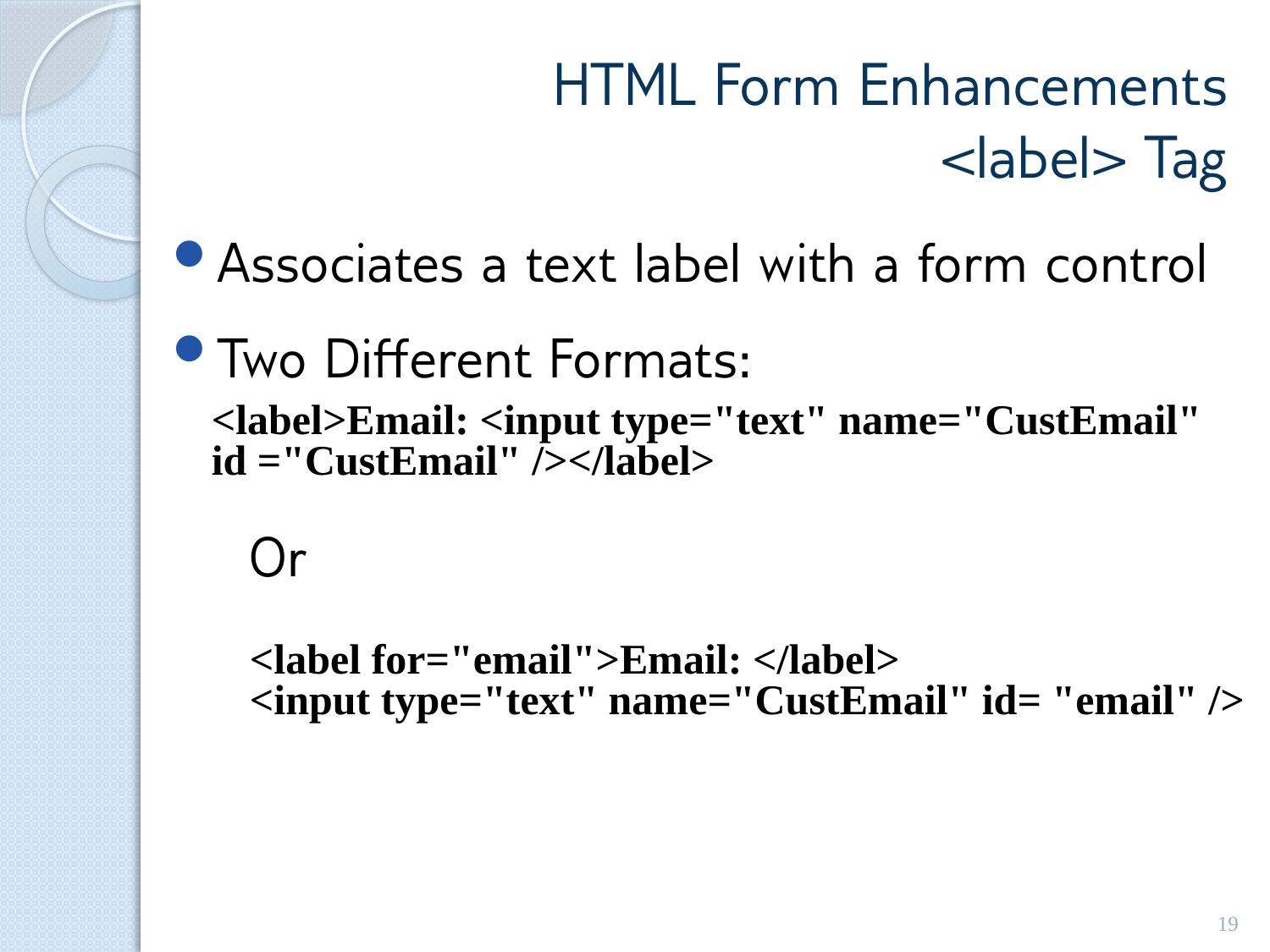

# HTML Form Enhancements <label> Tag
Associates a text label with a form control
Two Different Formats:
<label>Email: <input type="text" name="CustEmail"  id ="CustEmail" /></label>
Or
<label for="email">Email: </label>
<input type="text" name="CustEmail" id= "email" />
19